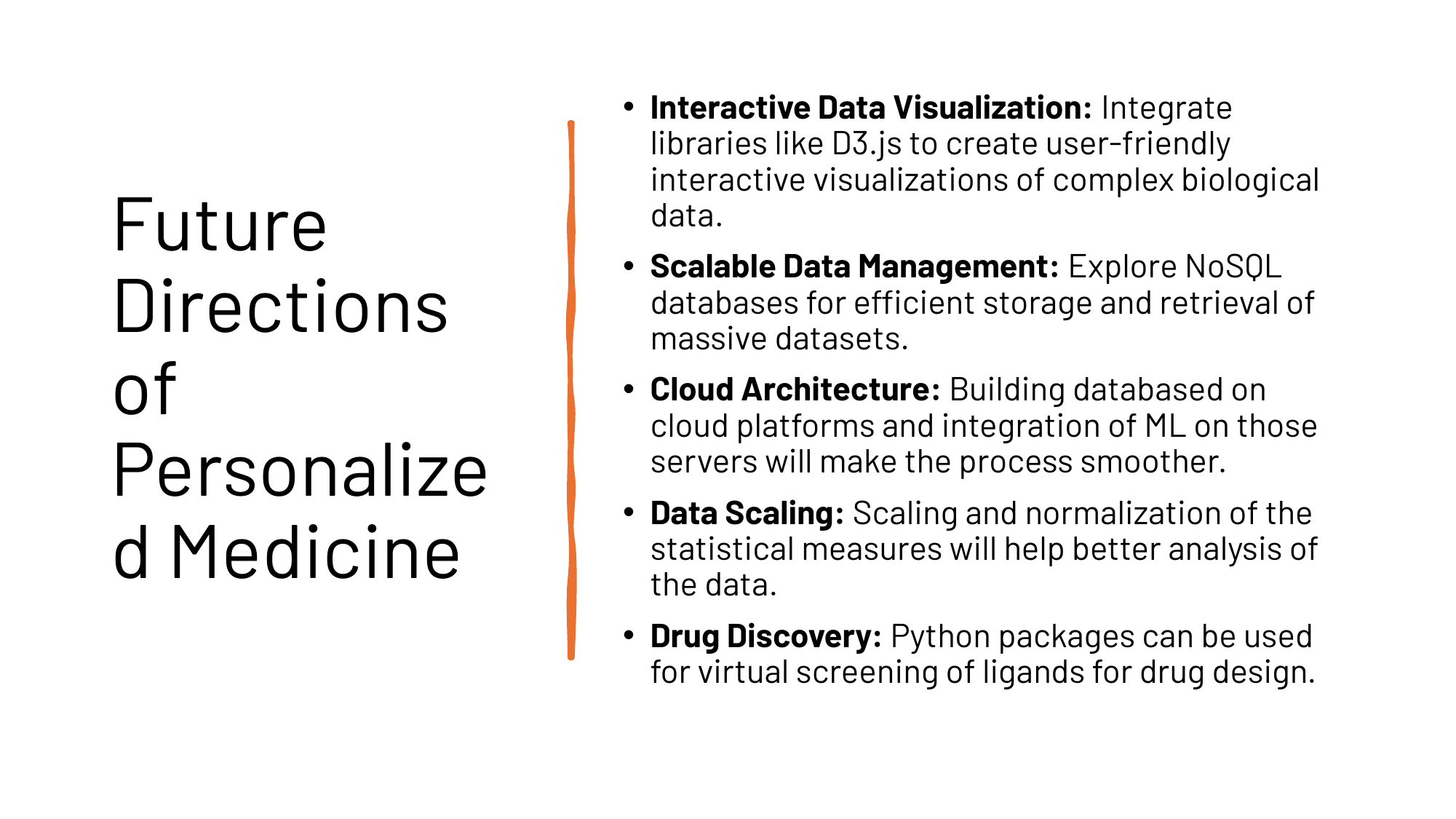

# Future Directions of Personalized Medicine
Interactive Data Visualization: Integrate libraries like D3.js to create user-friendly interactive visualizations of complex biological data.
Scalable Data Management: Explore NoSQL databases for efficient storage and retrieval of massive datasets.
Cloud Architecture: Building databased on cloud platforms and integration of ML on those servers will make the process smoother.
Data Scaling: Scaling and normalization of the statistical measures will help better analysis of the data.
Drug Discovery: Python packages can be used for virtual screening of ligands for drug design.